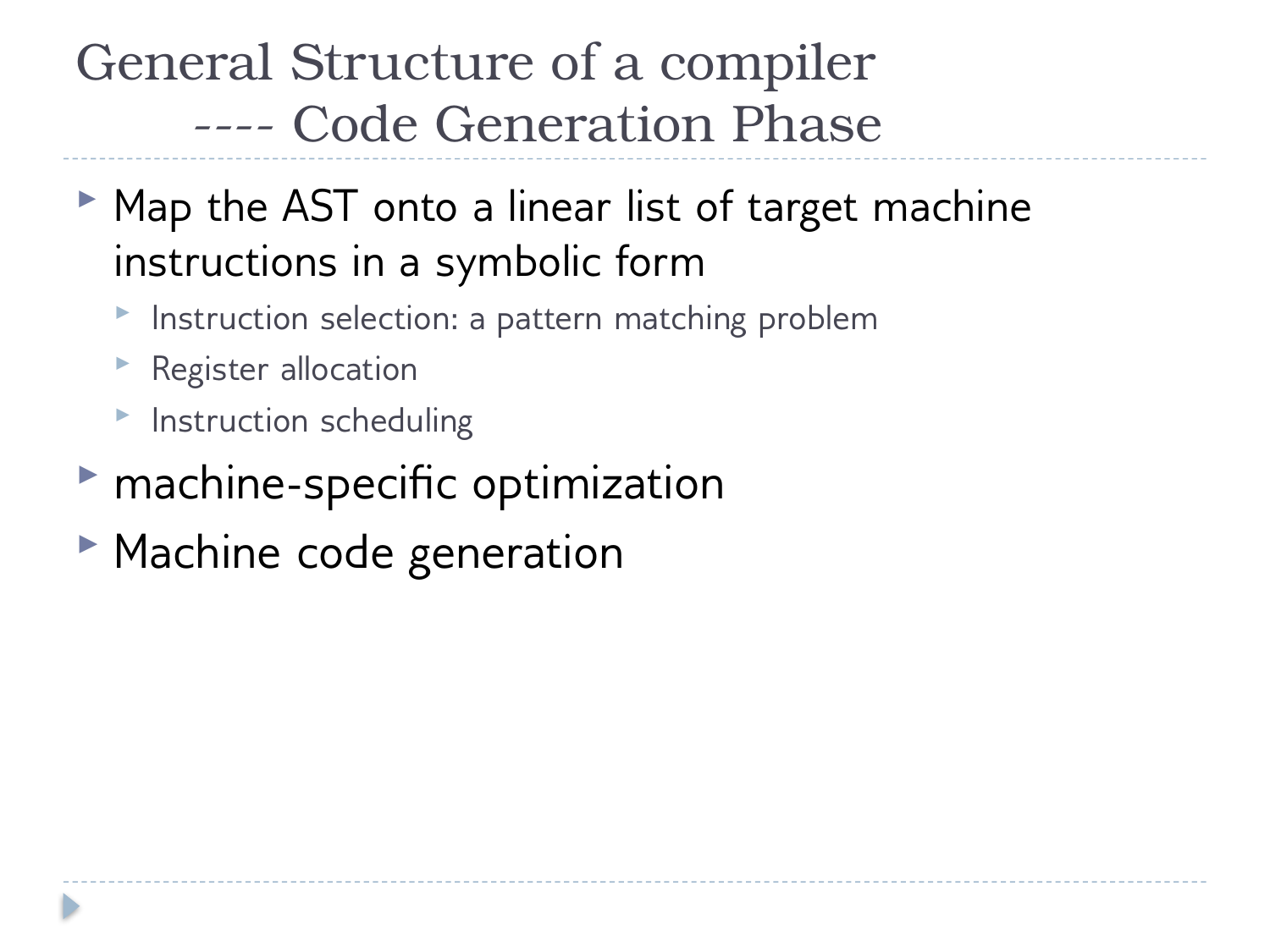

# General Structure of a compiler ---- Code Generation Phase
Map the AST onto a linear list of target machine instructions in a symbolic form
Instruction selection: a pattern matching problem
Register allocation
Instruction scheduling
machine-specific optimization
Machine code generation